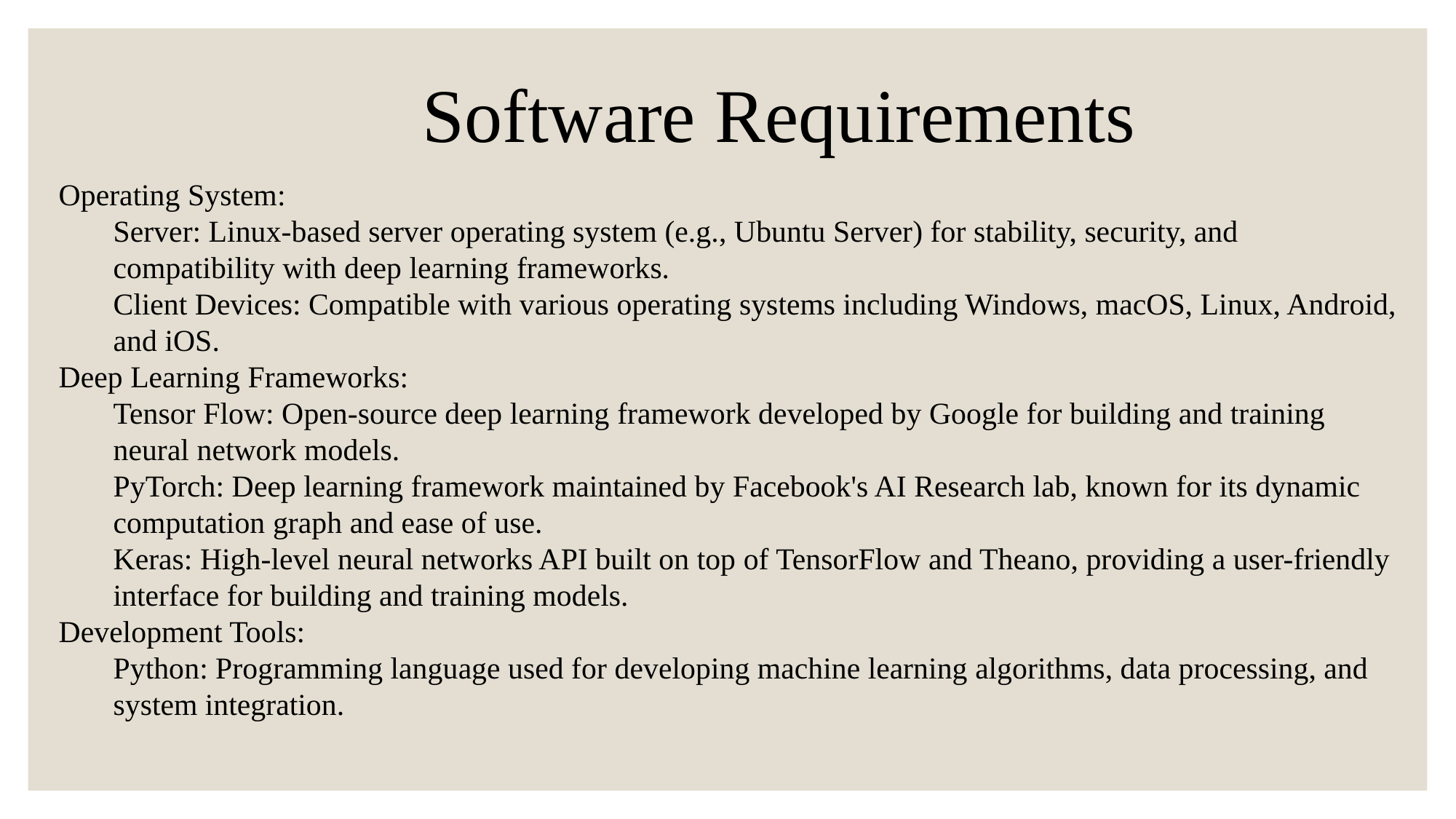

Software Requirements
Operating System:
Server: Linux-based server operating system (e.g., Ubuntu Server) for stability, security, and compatibility with deep learning frameworks.
Client Devices: Compatible with various operating systems including Windows, macOS, Linux, Android, and iOS.
Deep Learning Frameworks:
Tensor Flow: Open-source deep learning framework developed by Google for building and training neural network models.
PyTorch: Deep learning framework maintained by Facebook's AI Research lab, known for its dynamic computation graph and ease of use.
Keras: High-level neural networks API built on top of TensorFlow and Theano, providing a user-friendly interface for building and training models.
Development Tools:
Python: Programming language used for developing machine learning algorithms, data processing, and system integration.